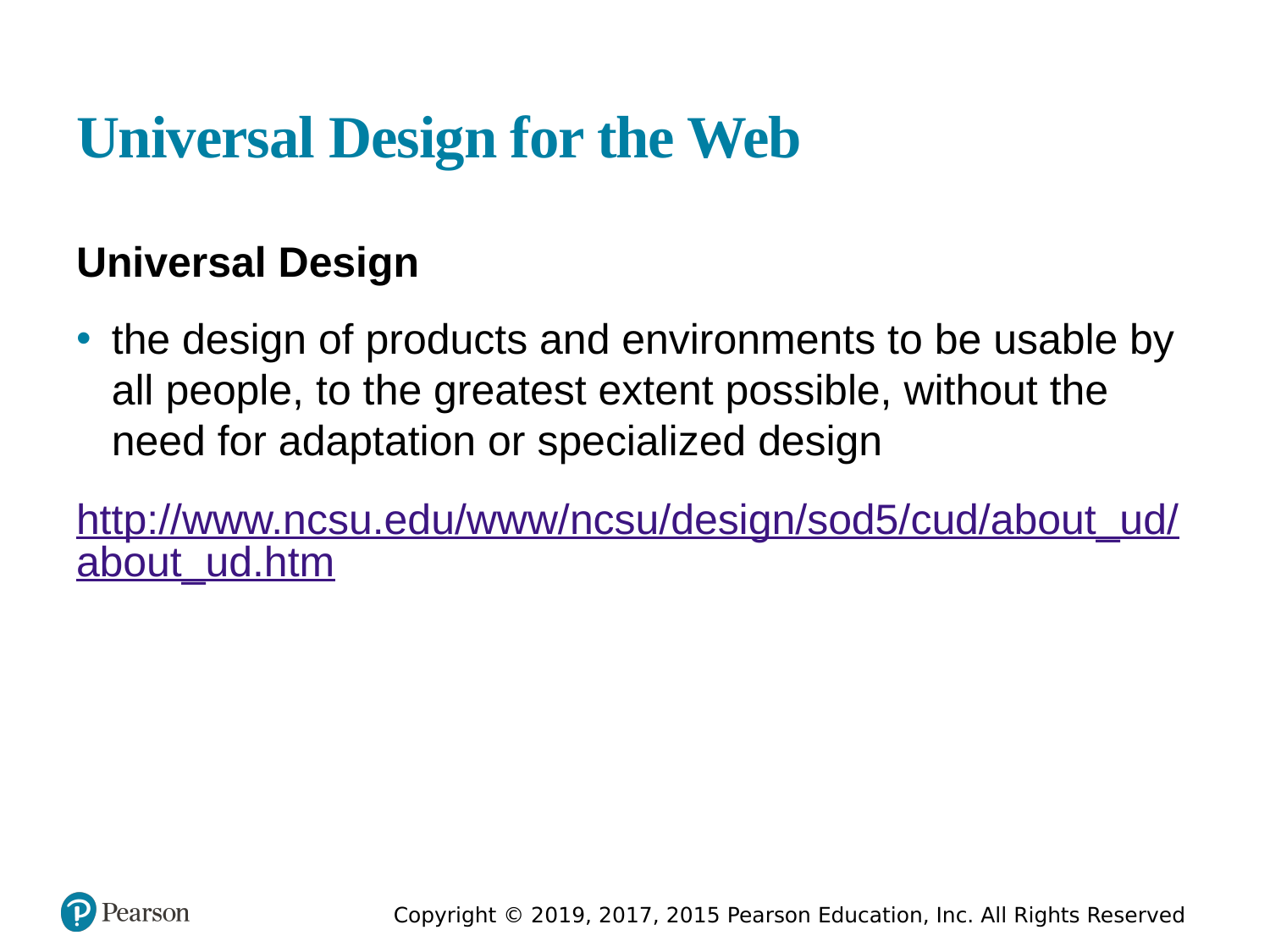

# Universal Design for the Web
Universal Design
the design of products and environments to be usable by all people, to the greatest extent possible, without the need for adaptation or specialized design
http://www.ncsu.edu/www/ncsu/design/sod5/cud/about_ud/about_ud.htm